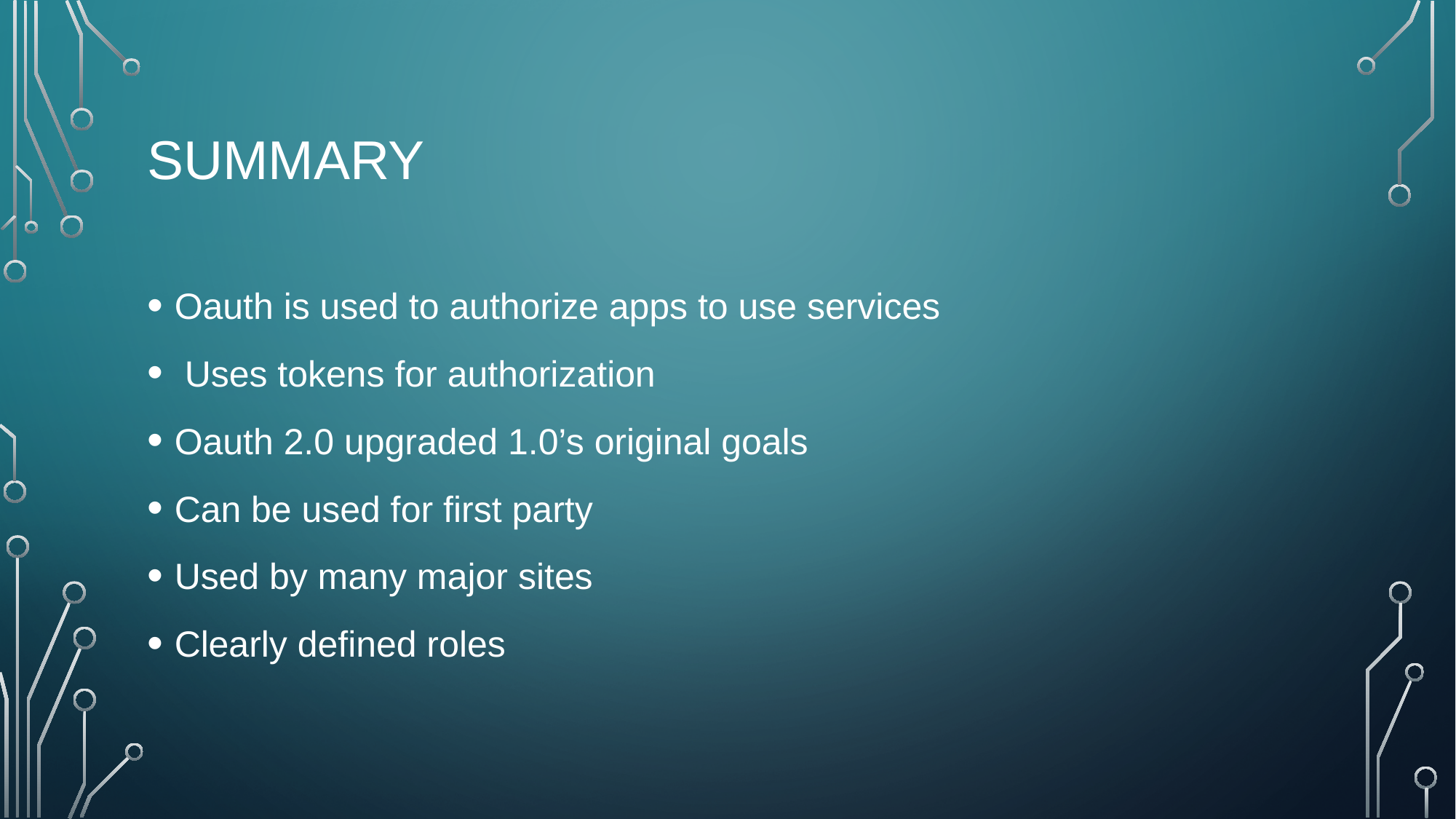

# Summary
Oauth is used to authorize apps to use services
 Uses tokens for authorization
Oauth 2.0 upgraded 1.0’s original goals
Can be used for first party
Used by many major sites
Clearly defined roles